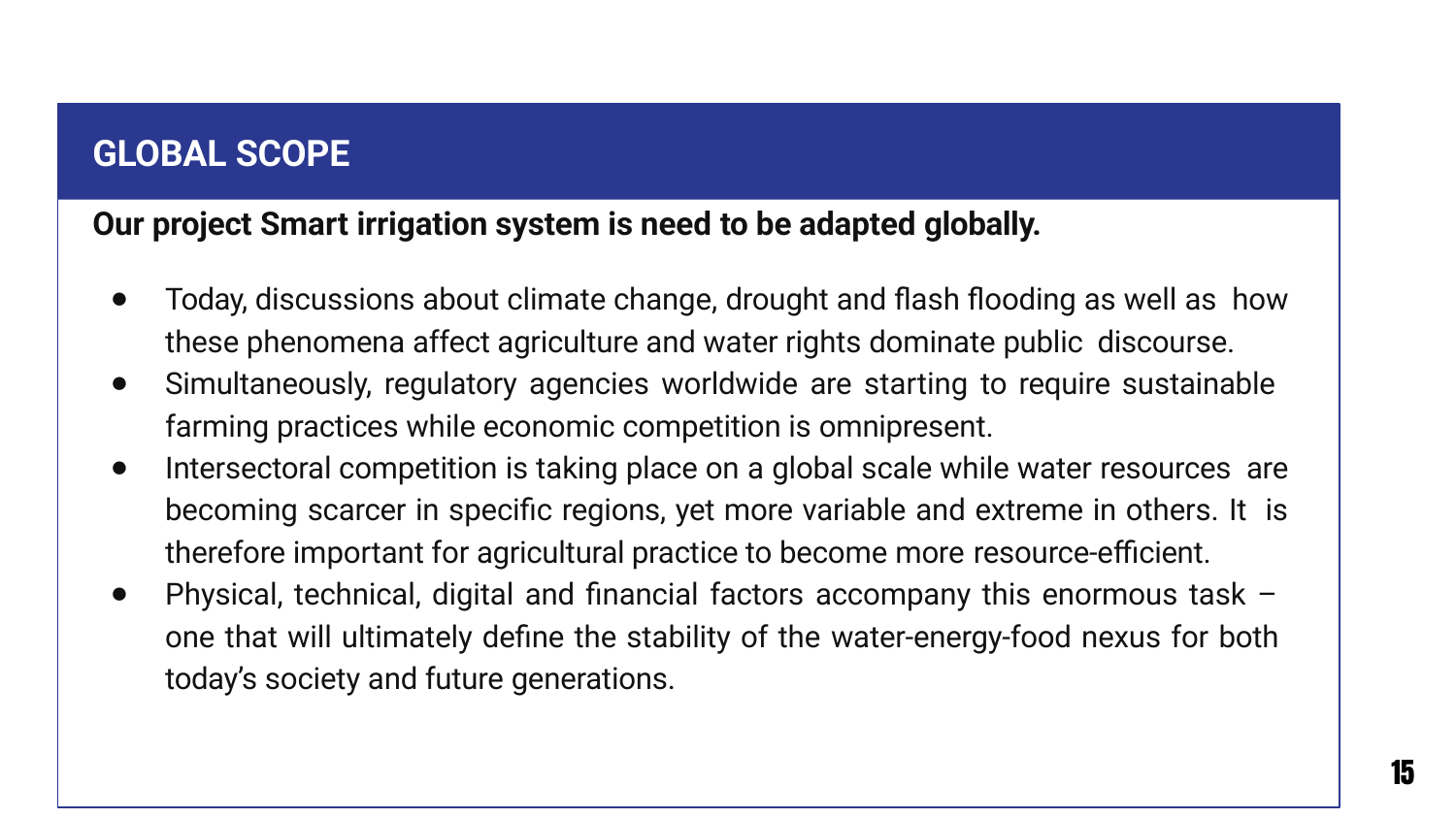

# GLOBAL SCOPE
Our project Smart irrigation system is need to be adapted globally.
Today, discussions about climate change, drought and ﬂash ﬂooding as well as  how these phenomena affect agriculture and water rights dominate public  discourse.
Simultaneously, regulatory agencies worldwide are starting to require sustainable  farming practices while economic competition is omnipresent.
Intersectoral competition is taking place on a global scale while water resources  are becoming scarcer in speciﬁc regions, yet more variable and extreme in others. It  is therefore important for agricultural practice to become more resource-eﬃcient.
Physical, technical, digital and ﬁnancial factors accompany this enormous task –  one that will ultimately deﬁne the stability of the water-energy-food nexus for both  today’s society and future generations.
15